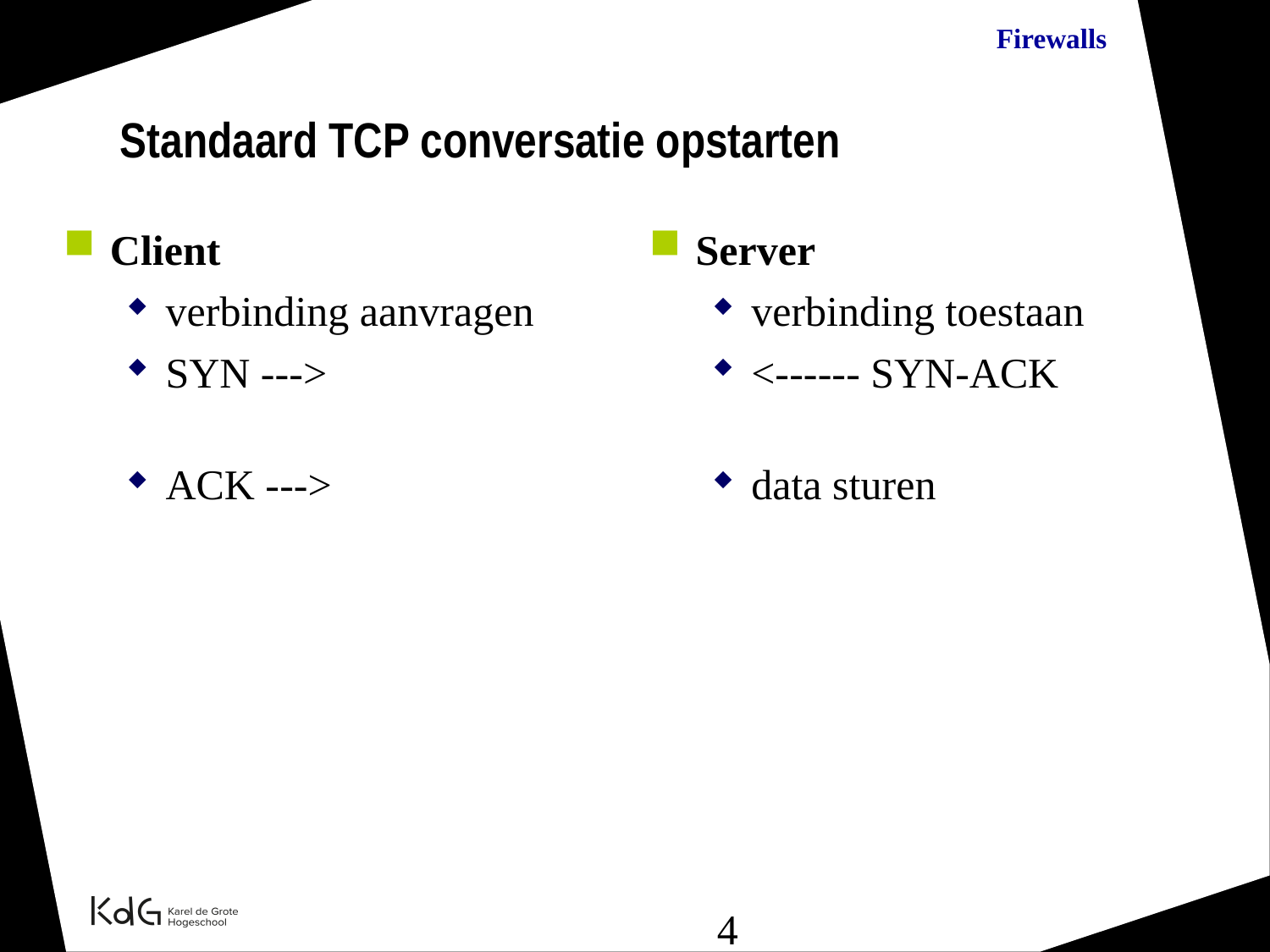

Standaard TCP conversatie opstarten
Client
verbinding aanvragen
SYN --->
ACK --->

Server
verbinding toestaan
<------ SYN-ACK
data sturen